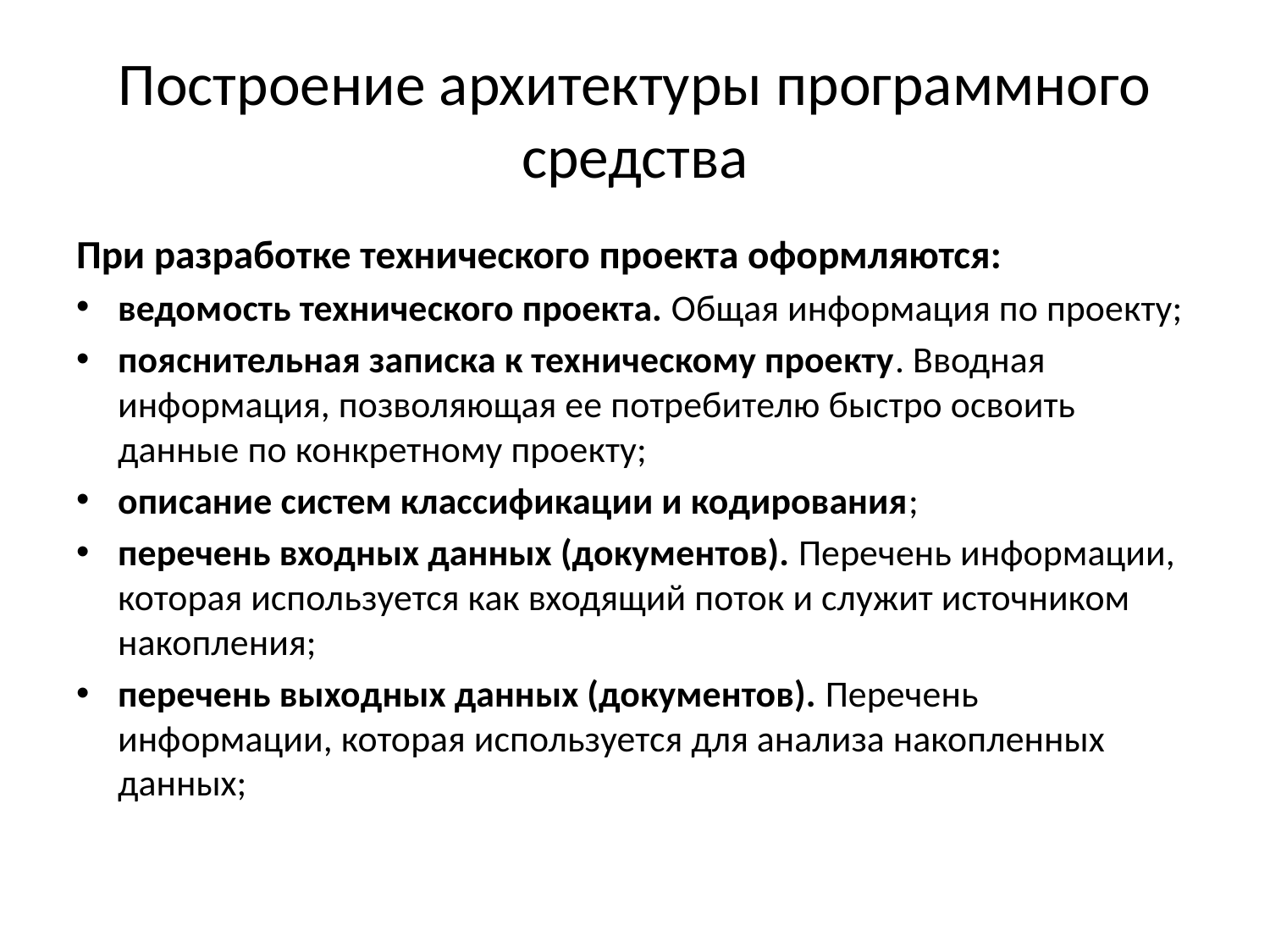

# Построение архитектуры программного средства
При разработке технического проекта оформляются:
ведомость технического проекта. Общая информация по проекту;
пояснительная записка к техническому проекту. Вводная информация, позволяющая ее потребителю быстро освоить данные по конкретному проекту;
описание систем классификации и кодирования;
перечень входных данных (документов). Перечень информации, которая используется как входящий поток и служит источником накопления;
перечень выходных данных (документов). Перечень информации, которая используется для анализа накопленных данных;